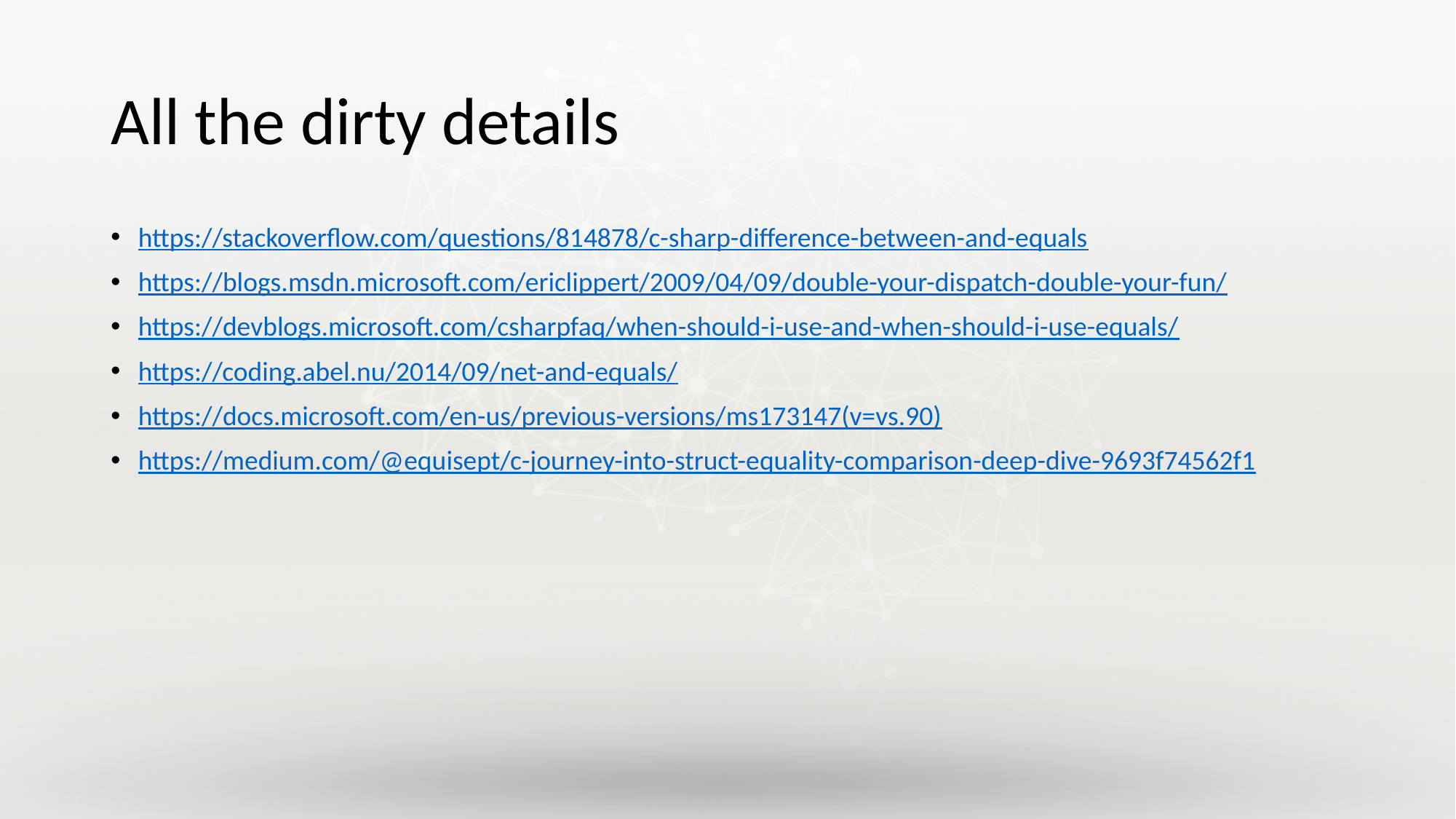

# All the dirty details
https://stackoverflow.com/questions/814878/c-sharp-difference-between-and-equals
https://blogs.msdn.microsoft.com/ericlippert/2009/04/09/double-your-dispatch-double-your-fun/
https://devblogs.microsoft.com/csharpfaq/when-should-i-use-and-when-should-i-use-equals/
https://coding.abel.nu/2014/09/net-and-equals/
https://docs.microsoft.com/en-us/previous-versions/ms173147(v=vs.90)
https://medium.com/@equisept/c-journey-into-struct-equality-comparison-deep-dive-9693f74562f1